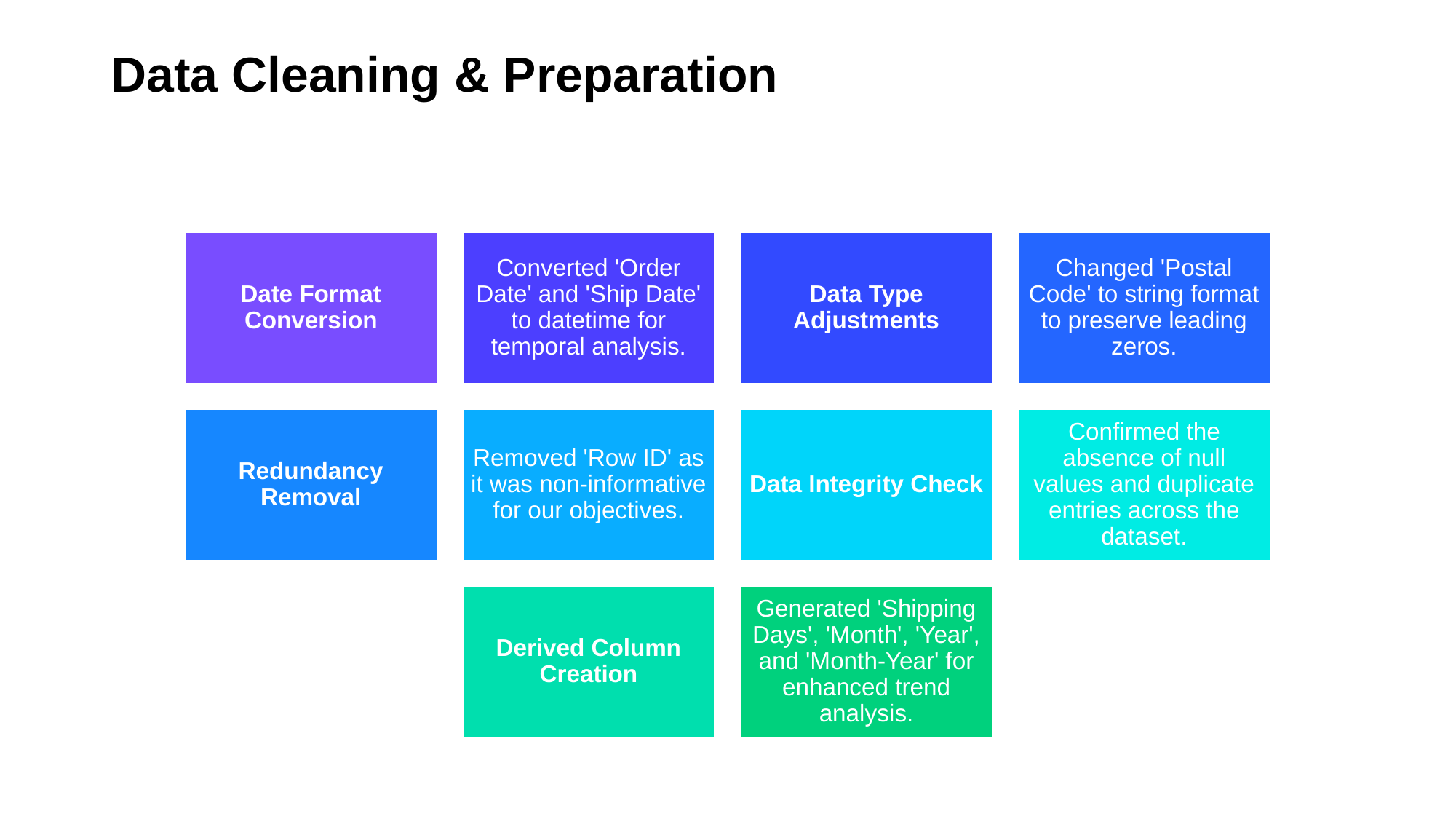

# Data Cleaning & Preparation
Date Format Conversion
Converted 'Order Date' and 'Ship Date' to datetime for temporal analysis.
Data Type Adjustments
Changed 'Postal Code' to string format to preserve leading zeros.
Redundancy Removal
Removed 'Row ID' as it was non-informative for our objectives.
Data Integrity Check
Confirmed the absence of null values and duplicate entries across the dataset.
Derived Column Creation
Generated 'Shipping Days', 'Month', 'Year', and 'Month-Year' for enhanced trend analysis.